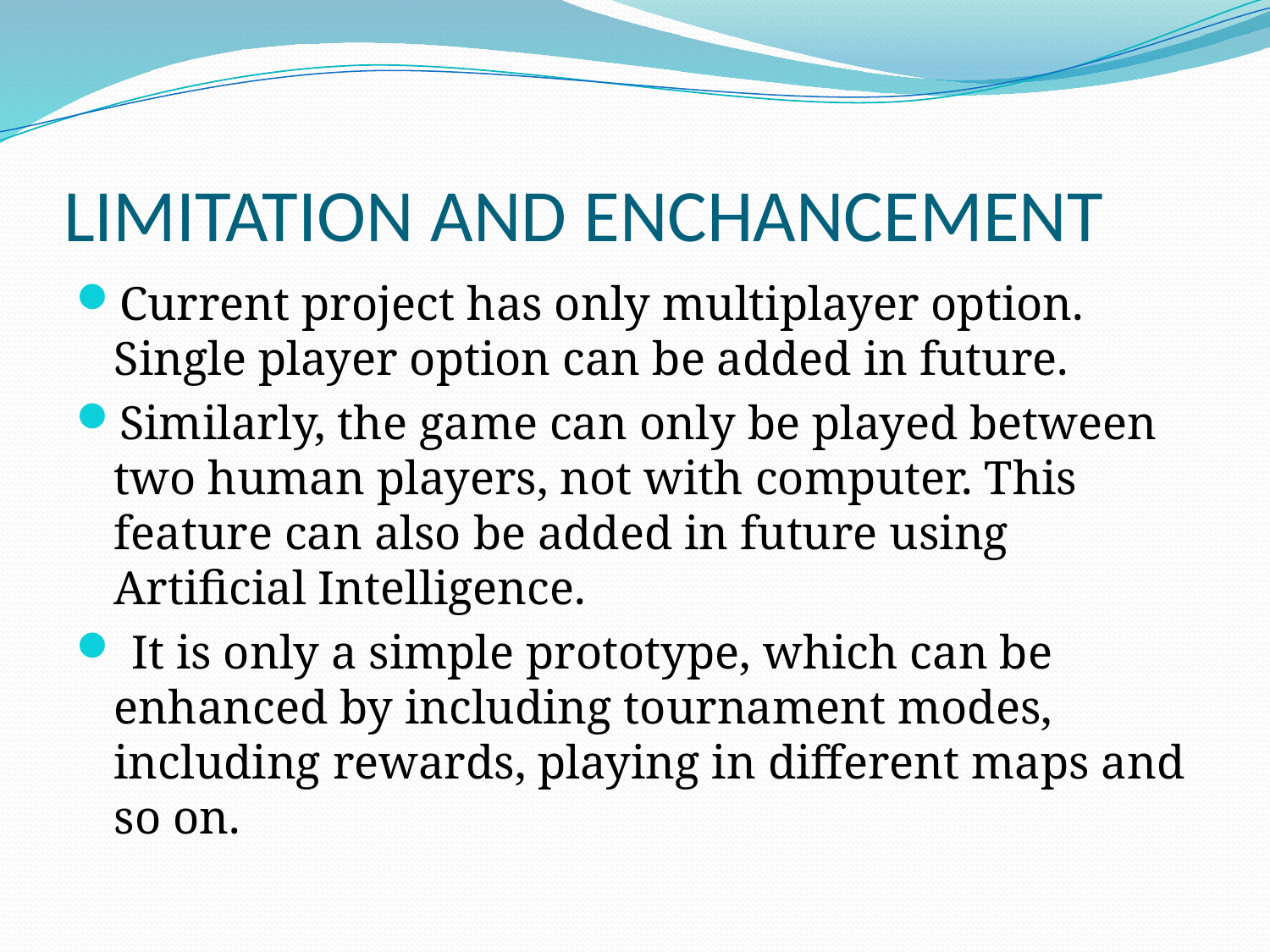

# LIMITATION AND ENCHANCEMENT
Current project has only multiplayer option. Single player option can be added in future.
Similarly, the game can only be played between two human players, not with computer. This feature can also be added in future using Artificial Intelligence.
 It is only a simple prototype, which can be enhanced by including tournament modes, including rewards, playing in different maps and so on.